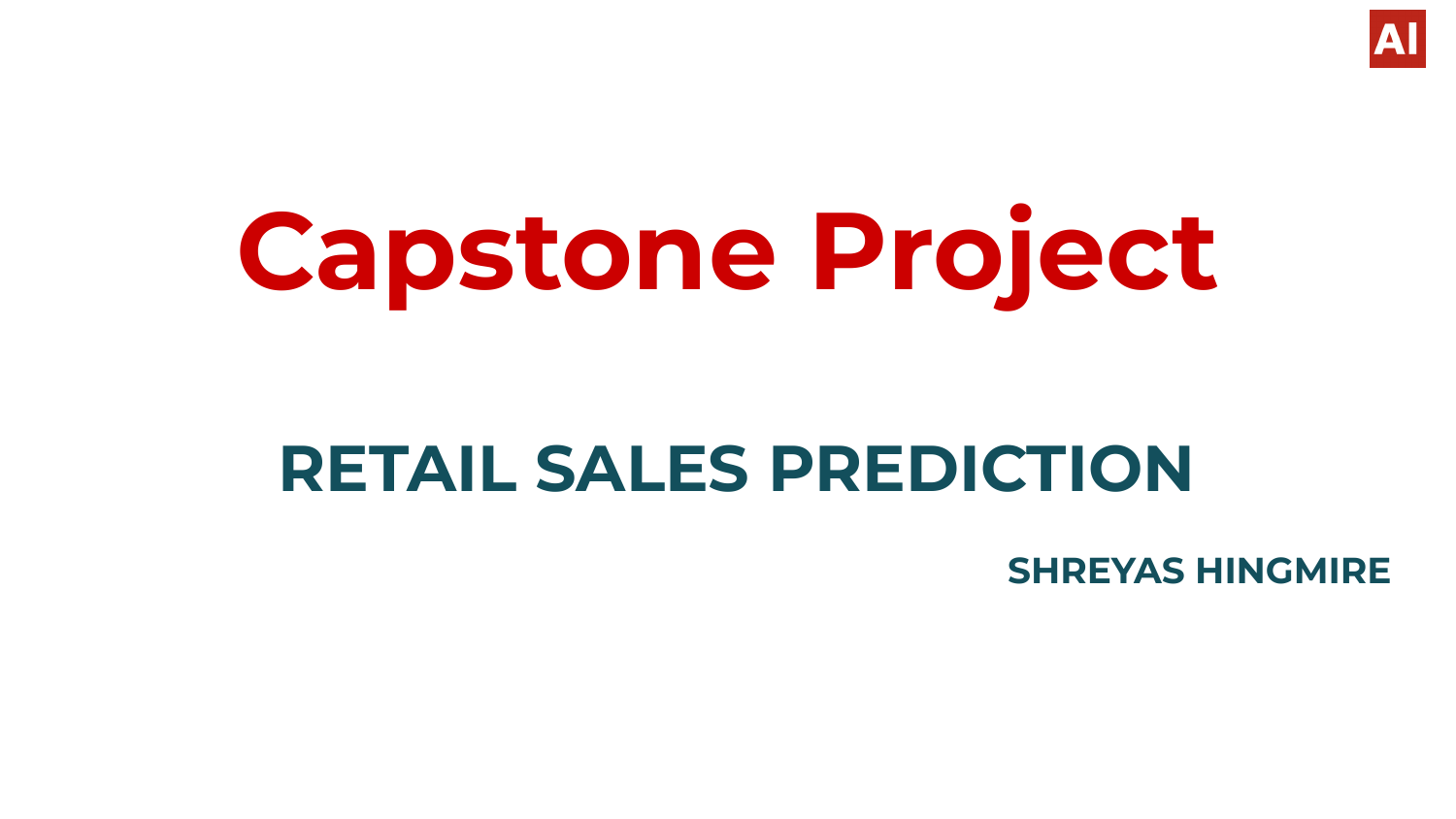

# Capstone Project
RETAIL SALES PREDICTION

SHREYAS HINGMIRE